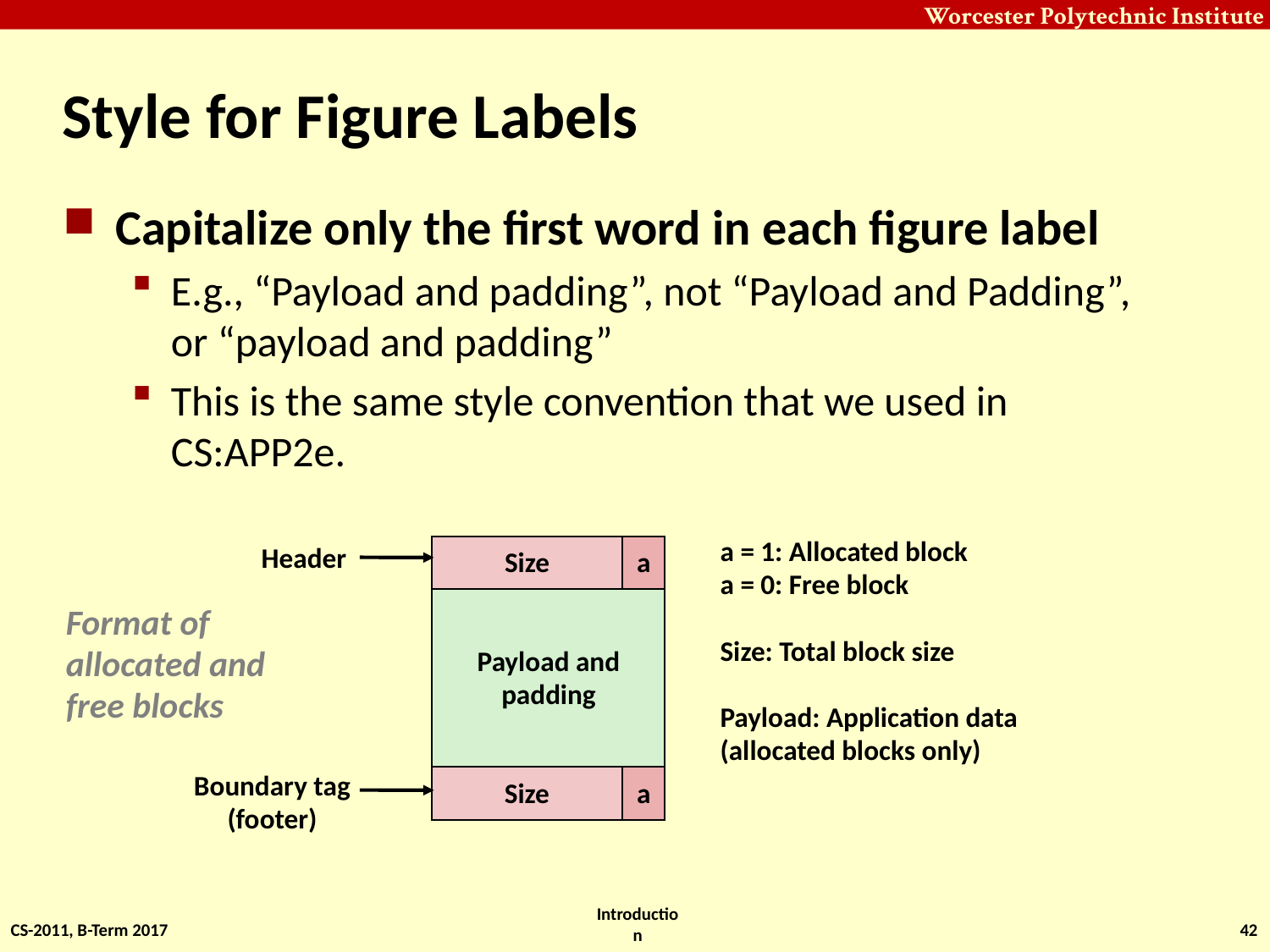

# Style for Figure Labels
Capitalize only the first word in each figure label
E.g., “Payload and padding”, not “Payload and Padding”, or “payload and padding”
This is the same style convention that we used in CS:APP2e.
a = 1: Allocated block
a = 0: Free block

Size: Total block size

Payload: Application data
(allocated blocks only)

Header
Size
a

Payload and
padding
Format of
allocated and
free blocks
Boundary tag
(footer)
Size
a

CS-2011, B-Term 2017
42
Introduction